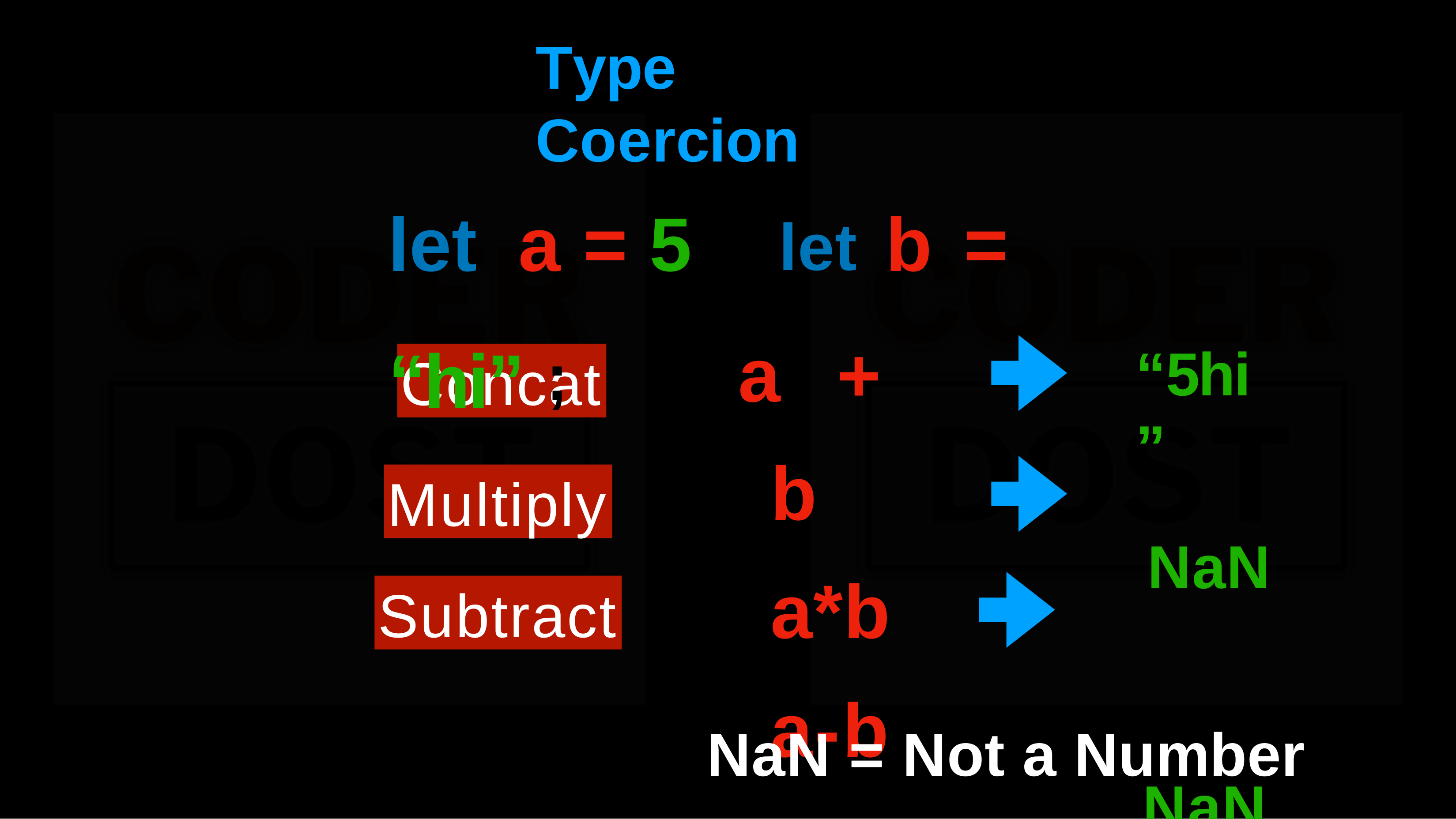

# Type	Coercion
let	a	=	5	let b	=	“hi” ;
a	+	b  a*b  a-b
“5hi”
NaN  NaN

Concat

Multiply

Subtract
NaN	=	Not	a	Number